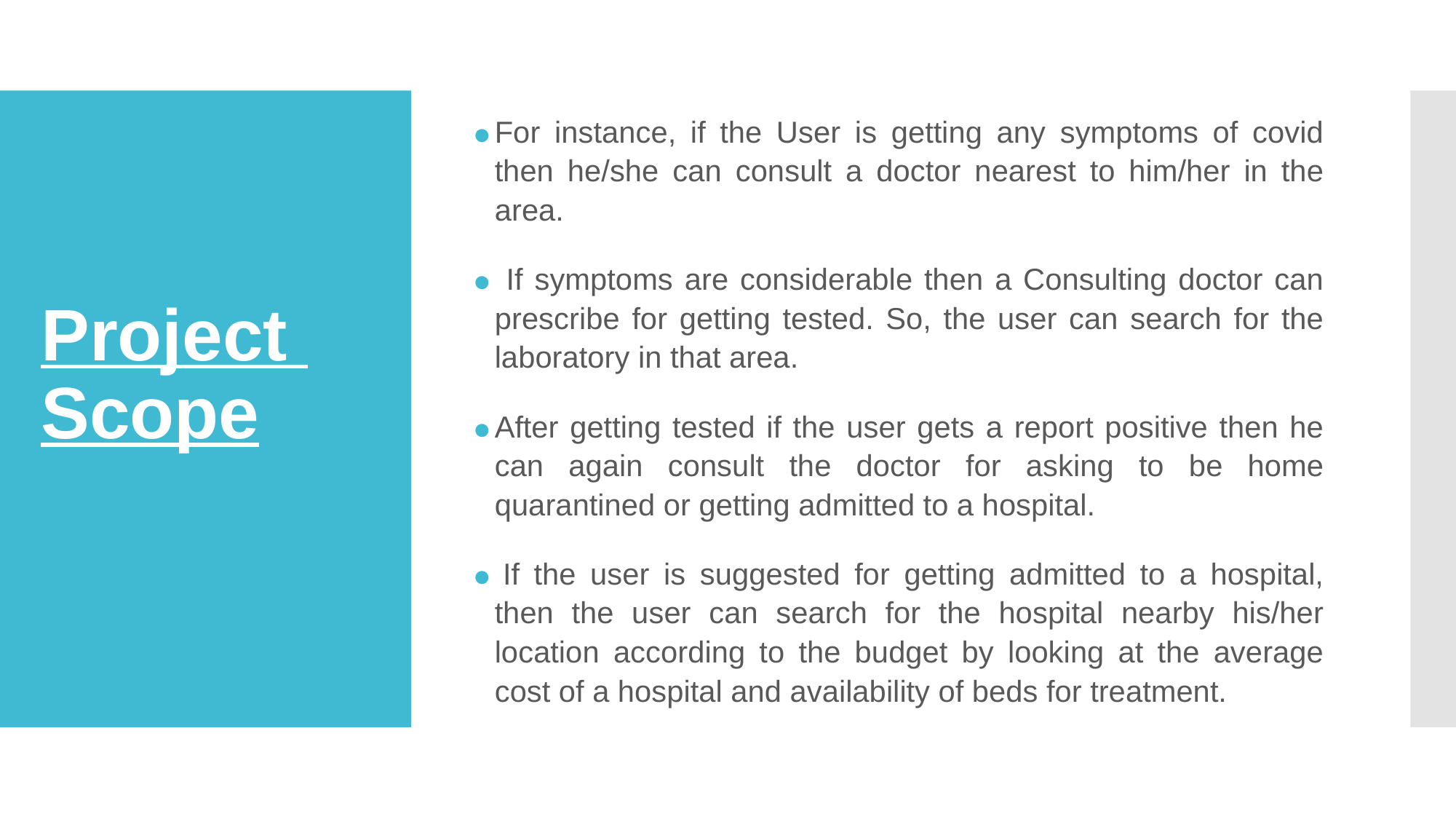

For instance, if the User is getting any symptoms of covid then he/she can consult a doctor nearest to him/her in the area.
 If symptoms are considerable then a Consulting doctor can prescribe for getting tested. So, the user can search for the laboratory in that area.
After getting tested if the user gets a report positive then he can again consult the doctor for asking to be home quarantined or getting admitted to a hospital.
 If the user is suggested for getting admitted to a hospital, then the user can search for the hospital nearby his/her location according to the budget by looking at the average cost of a hospital and availability of beds for treatment.
# Project Scope